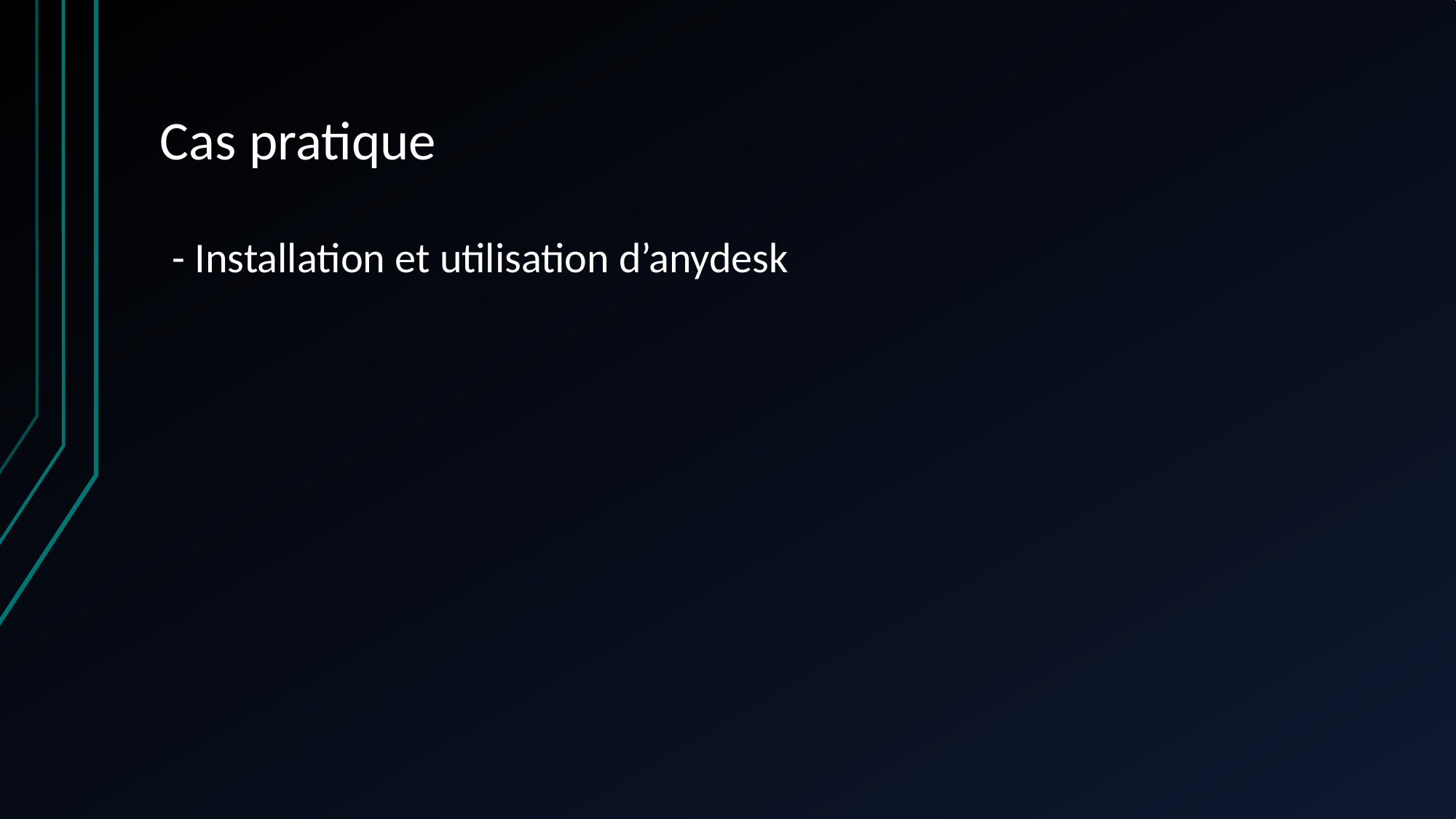

# Cas pratique
- Installation et utilisation d’anydesk